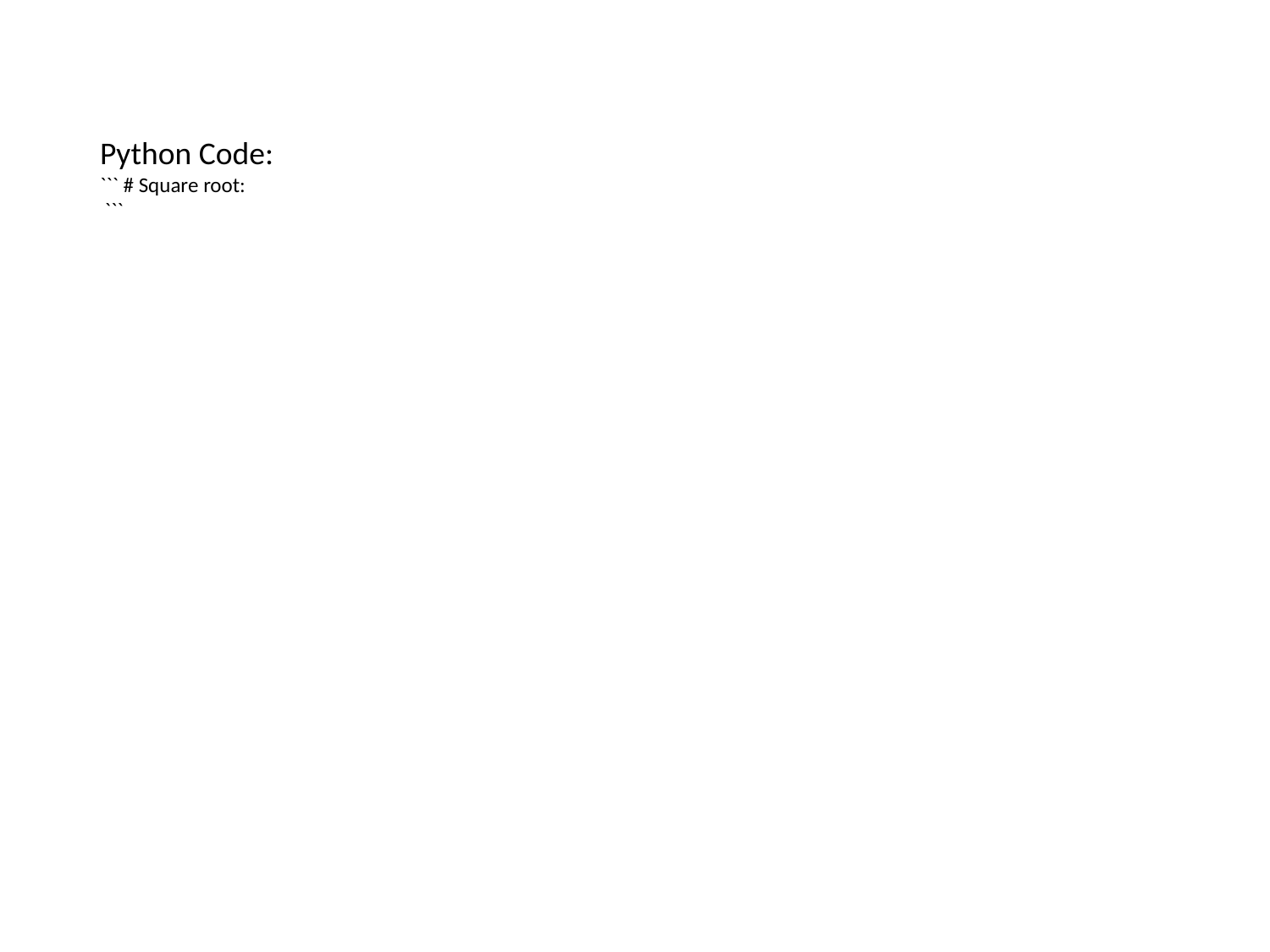

Python Code:
``` # Square root:
 ```